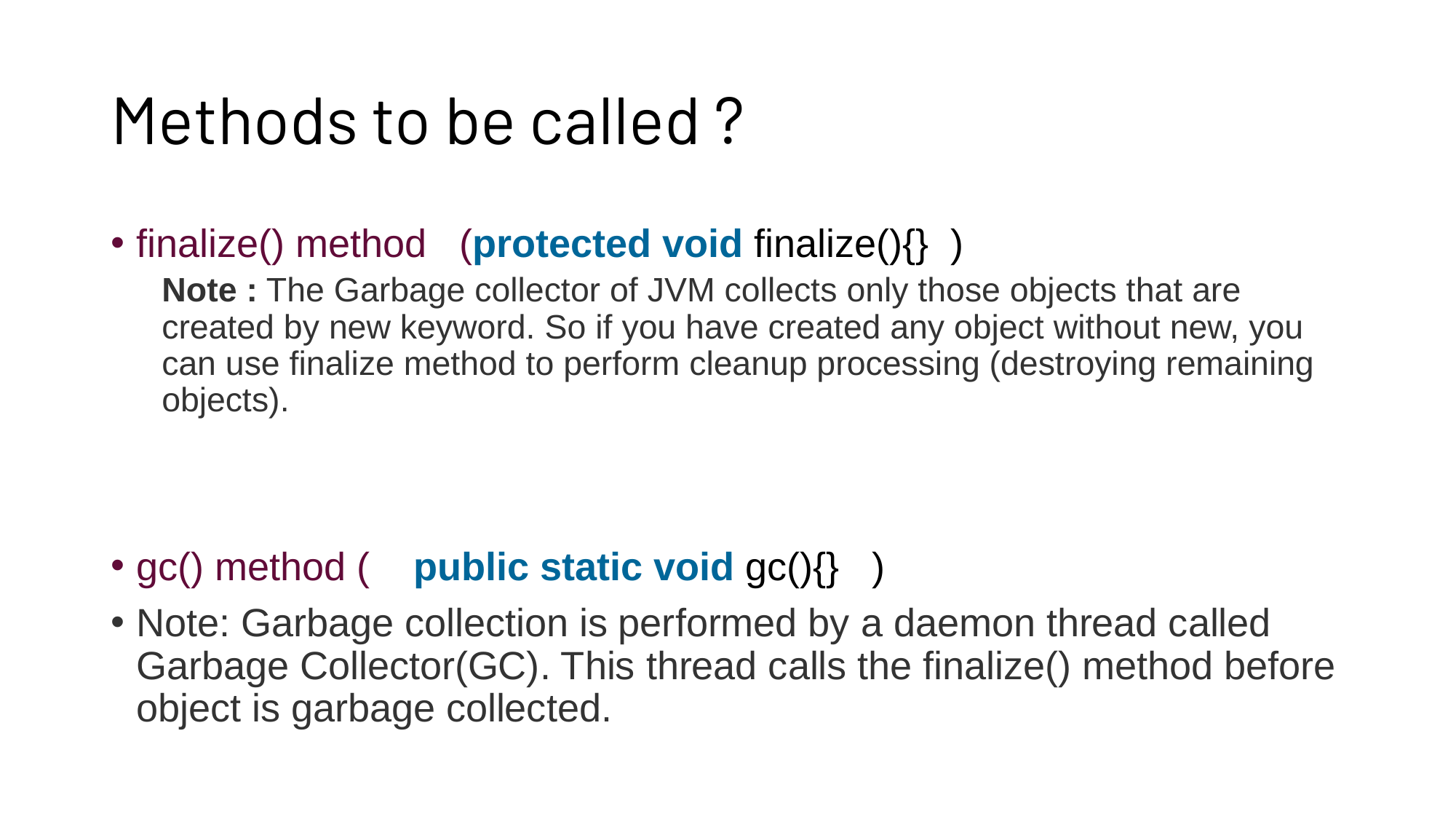

# Methods to be called ?
finalize() method   (protected void finalize(){}  )
Note : The Garbage collector of JVM collects only those objects that are created by new keyword. So if you have created any object without new, you can use finalize method to perform cleanup processing (destroying remaining objects).

gc() method (    public static void gc(){}   )
Note: Garbage collection is performed by a daemon thread called Garbage Collector(GC). This thread calls the finalize() method before object is garbage collected.